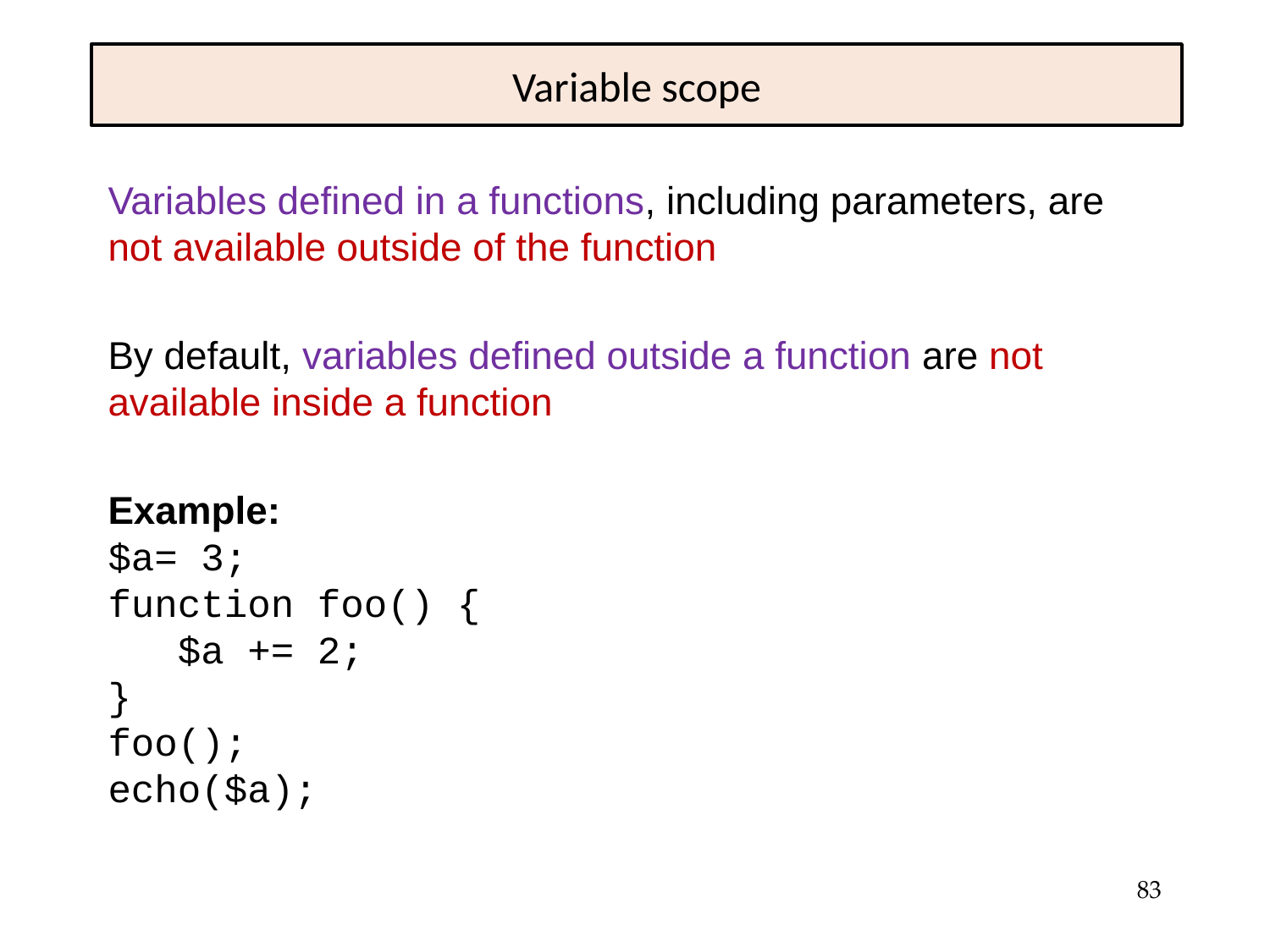

# Variable scope
Variables defined in a functions, including parameters, are not available outside of the function

By default, variables defined outside a function are not available inside a function

Example:
$a= 3;
function foo() {
   $a += 2;
}
foo();
echo($a);
83